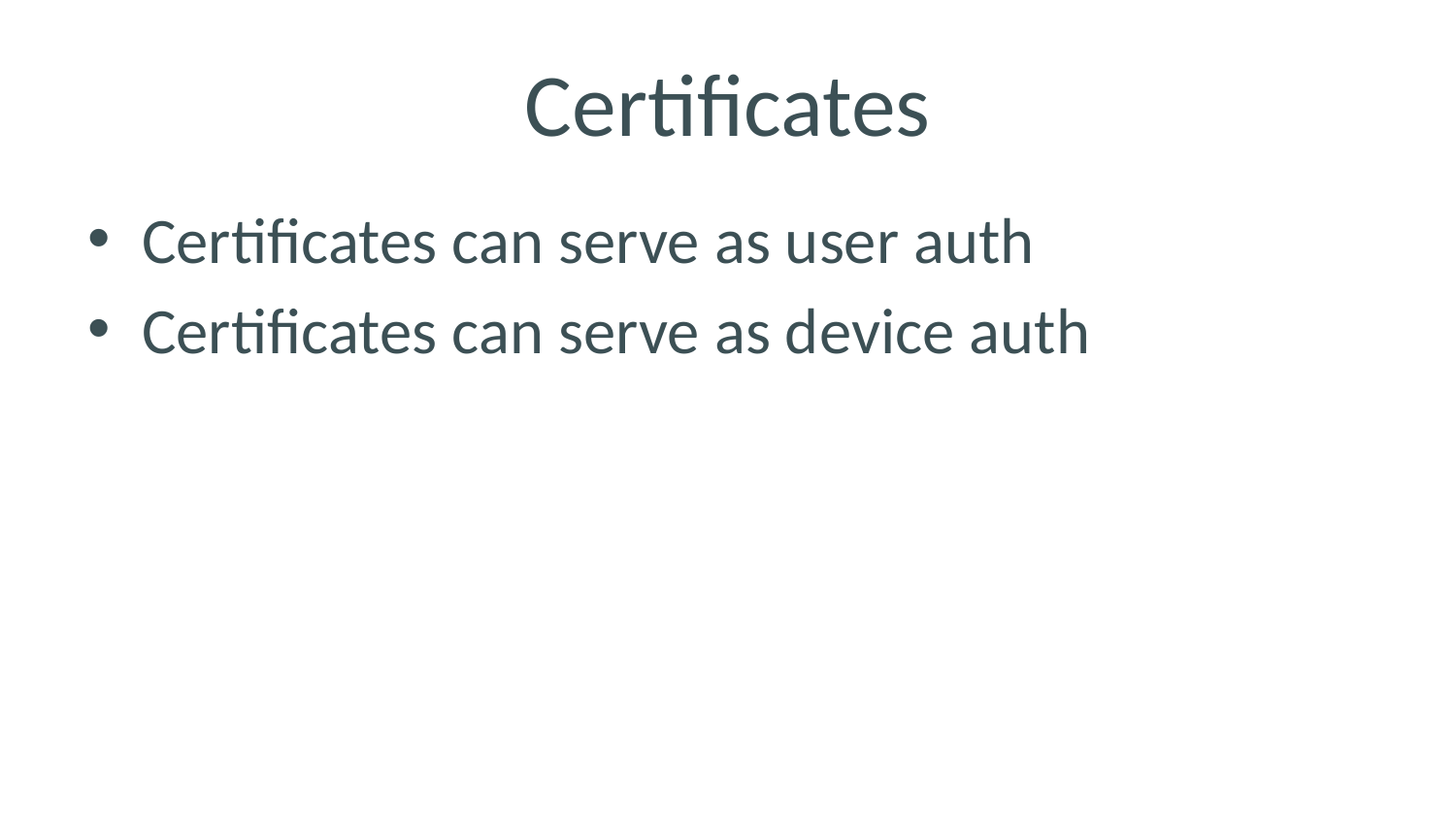

# Certificates
Certificates can serve as user auth
Certificates can serve as device auth